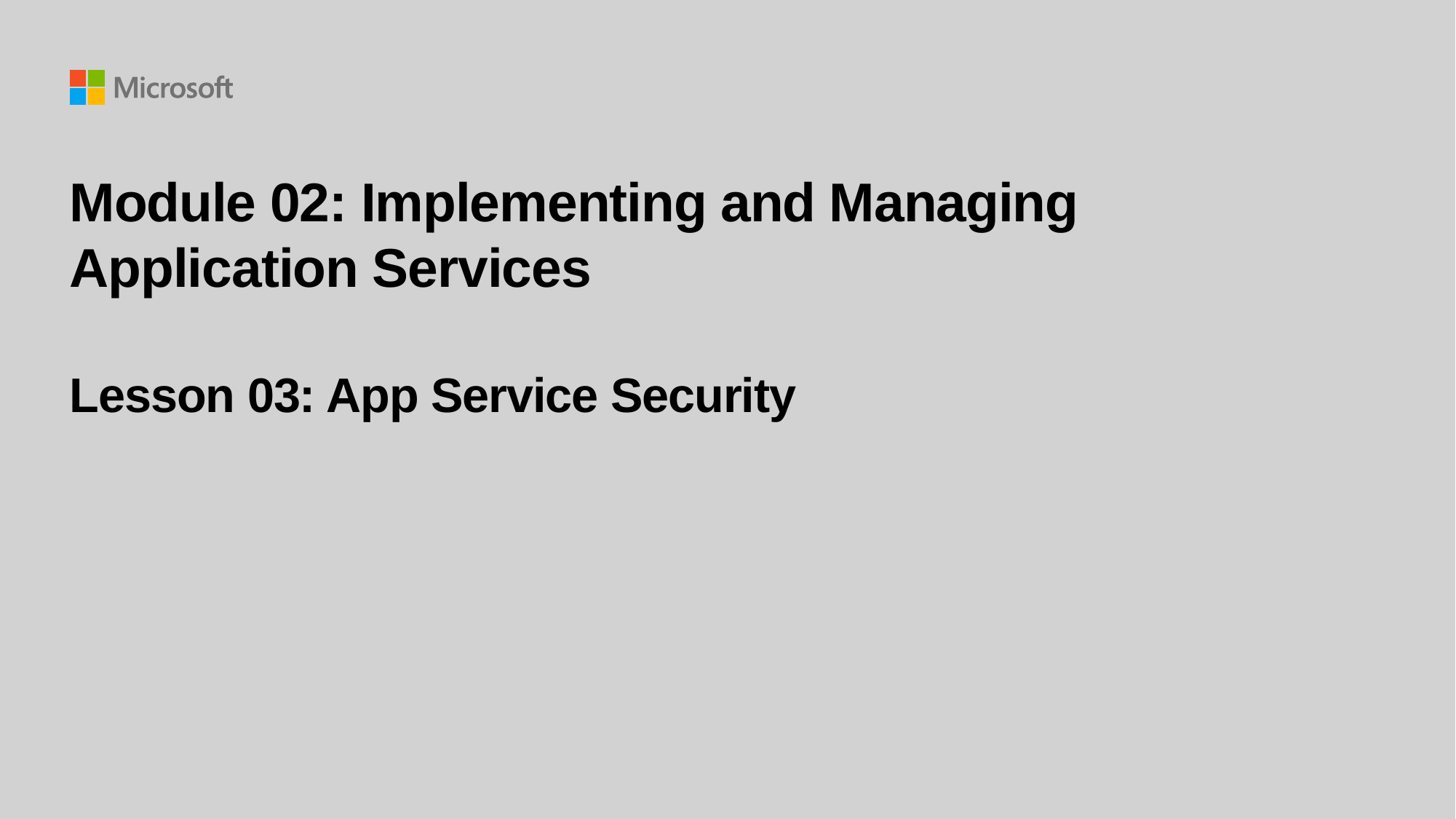

# Module 02: Implementing and Managing Application Services Lesson 03: App Service Security